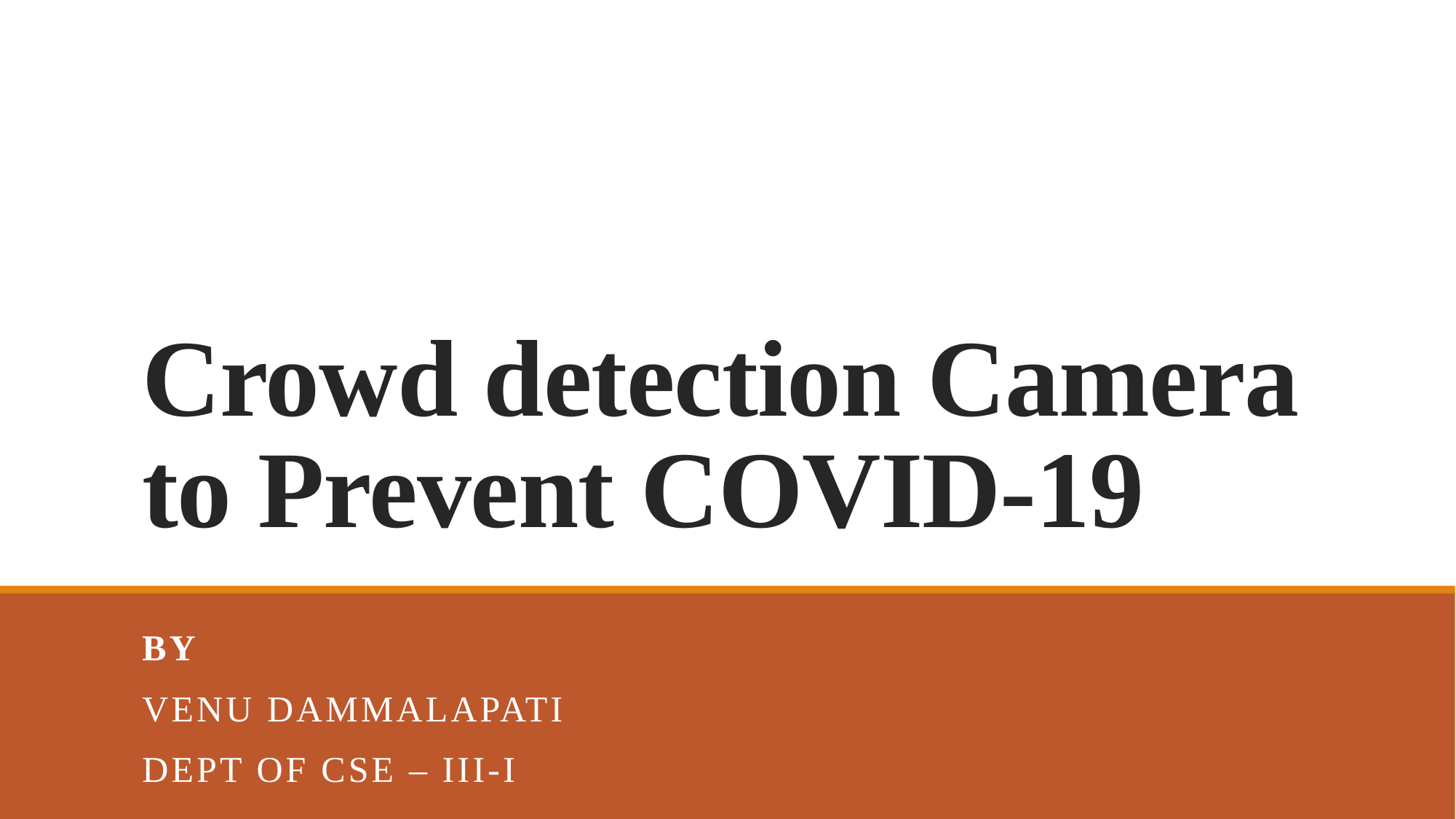

# Crowd detection Camera
to Prevent COVID-19

BY
Venu Dammalapati
Dept of Cse – iii-i